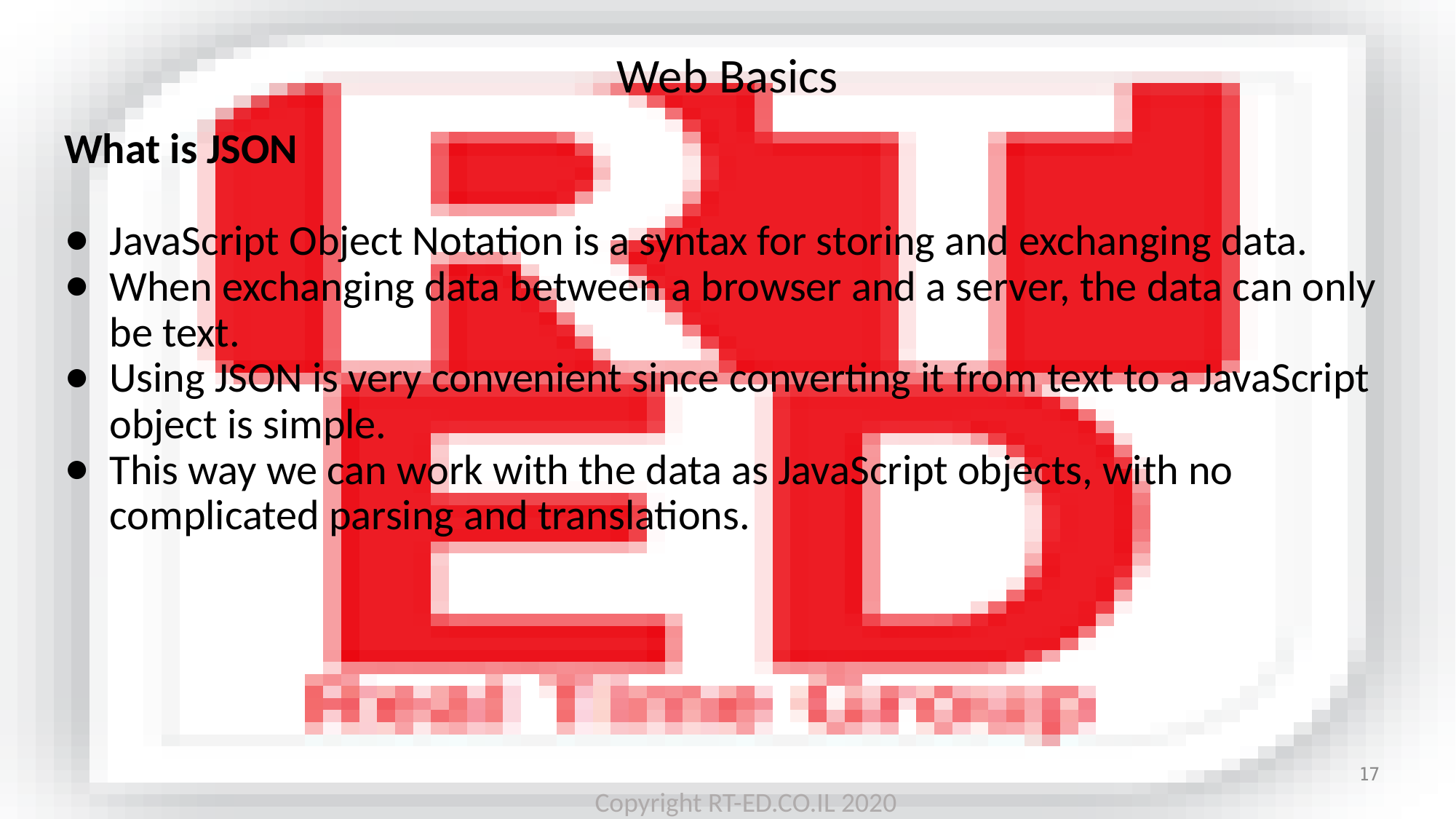

# Web Basics
What is JSON

JavaScript Object Notation is a syntax for storing and exchanging data.
When exchanging data between a browser and a server, the data can only be text.
Using JSON is very convenient since converting it from text to a JavaScript object is simple.
This way we can work with the data as JavaScript objects, with no complicated parsing and translations.

17
Copyright RT-ED.CO.IL 2020